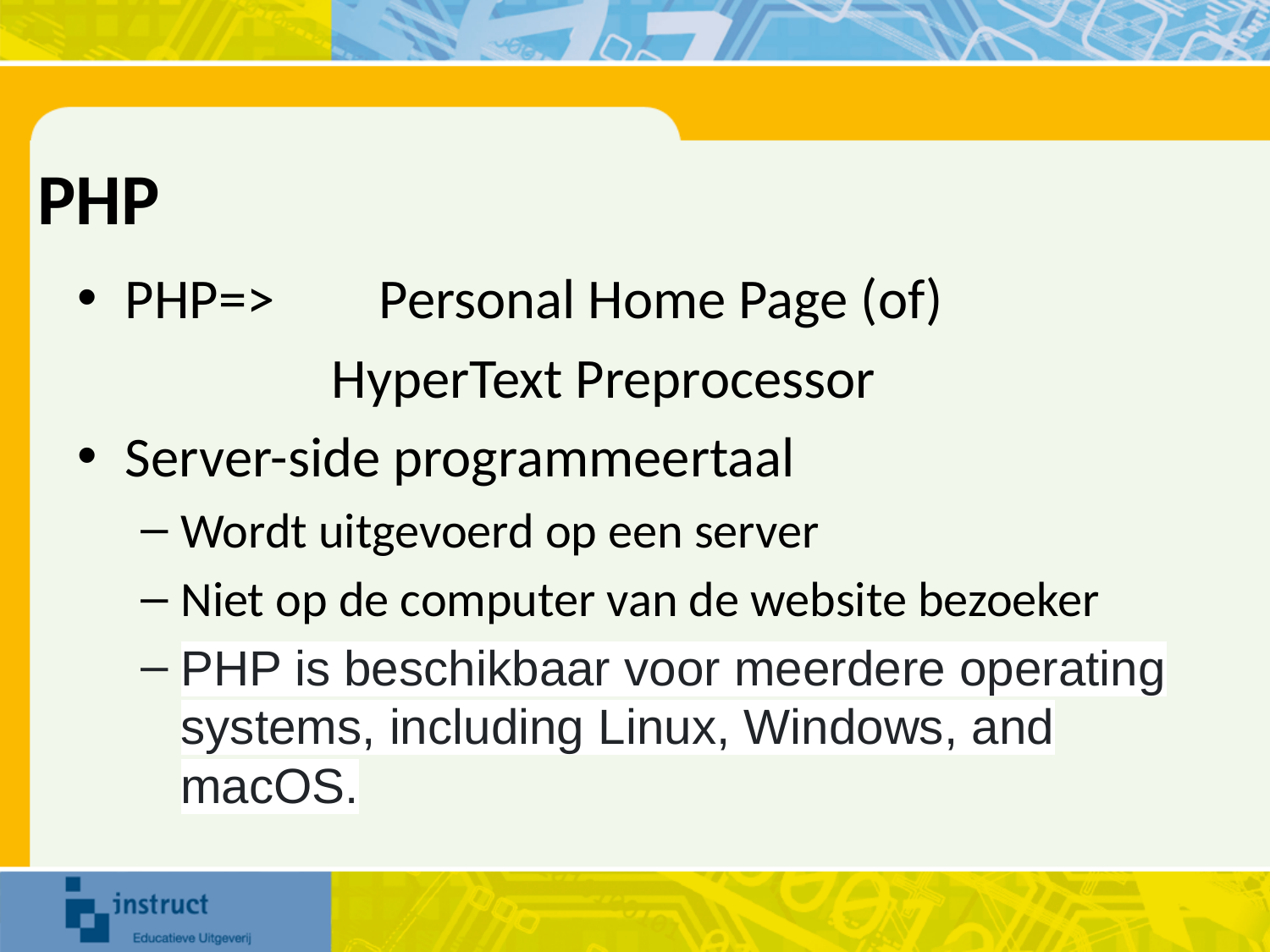

# PHP
PHP=> 	Personal Home Page (of)
		HyperText Preprocessor
Server-side programmeertaal
Wordt uitgevoerd op een server
Niet op de computer van de website bezoeker
PHP is beschikbaar voor meerdere operating systems, including Linux, Windows, and macOS.